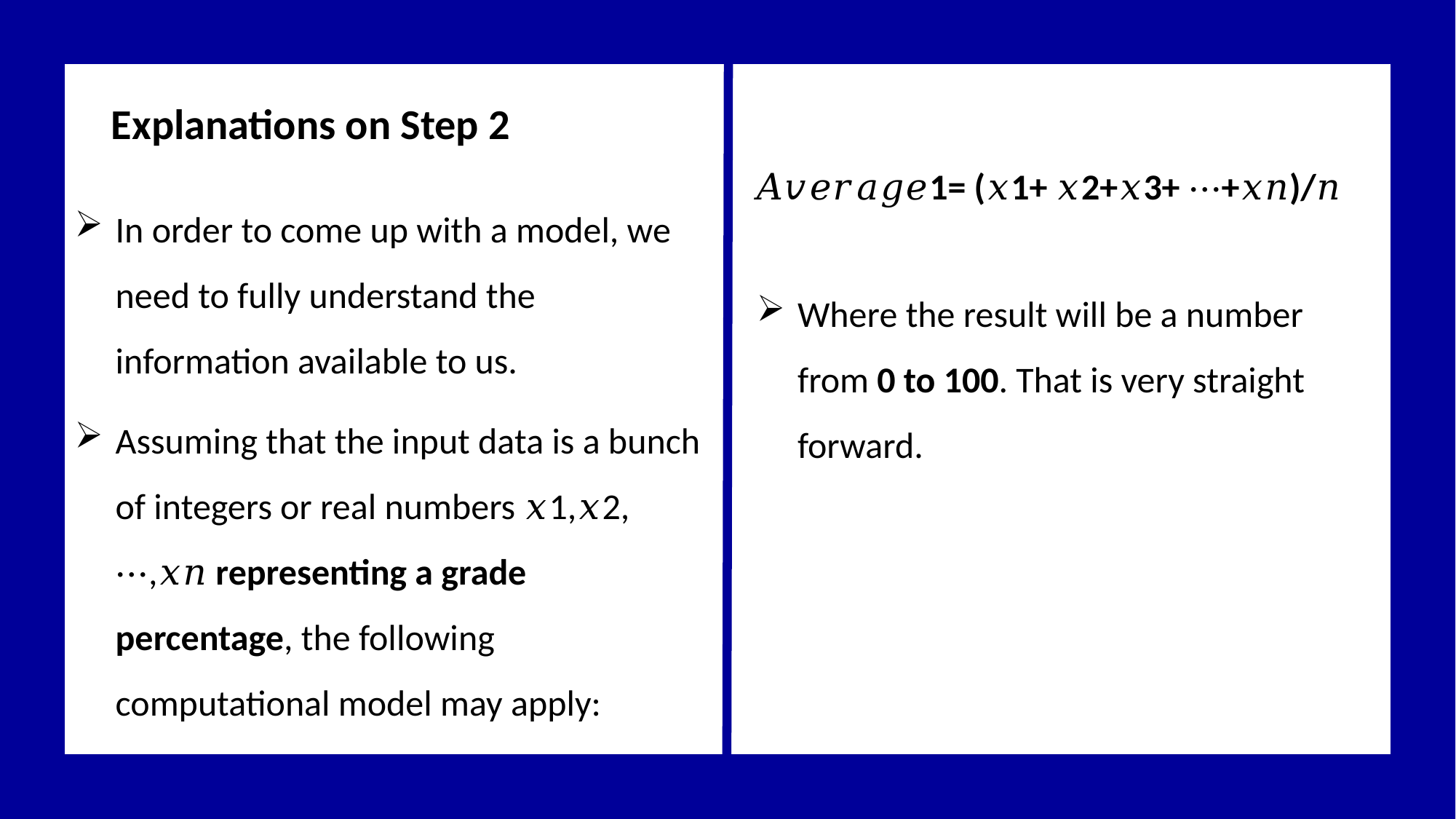

Explanations on Step 2
𝐴𝑣𝑒𝑟𝑎𝑔𝑒1= (𝑥1+ 𝑥2+𝑥3+ ⋯+𝑥𝑛)/𝑛
In order to come up with a model, we need to fully understand the information available to us.
Where the result will be a number from 0 to 100. That is very straight forward.
Assuming that the input data is a bunch of integers or real numbers 𝑥1,𝑥2,⋯,𝑥𝑛 representing a grade percentage, the following computational model may apply: